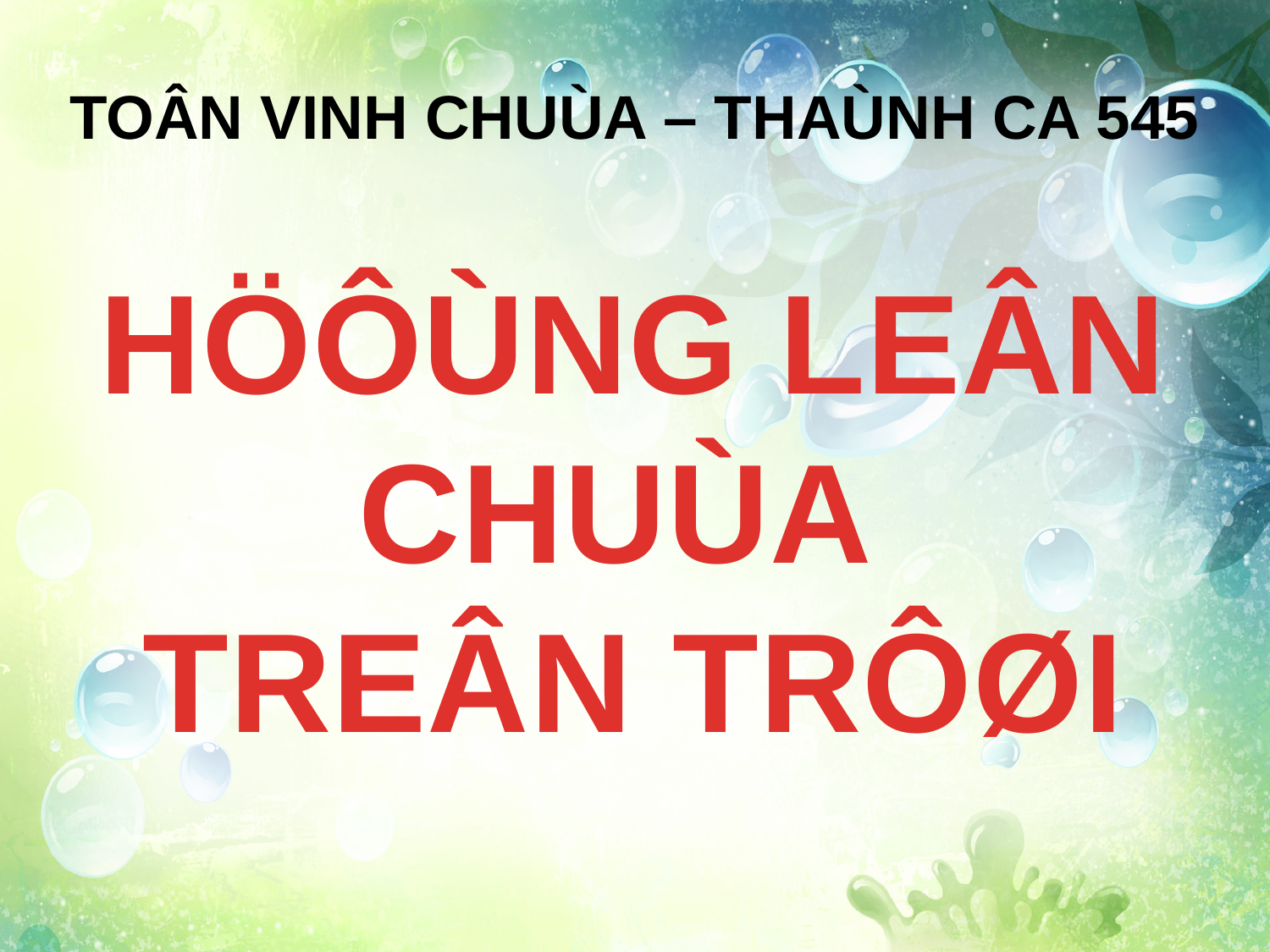

TOÂN VINH CHUÙA – THAÙNH CA 545
HÖÔÙNG LEÂN CHUÙA
TREÂN TRÔØI